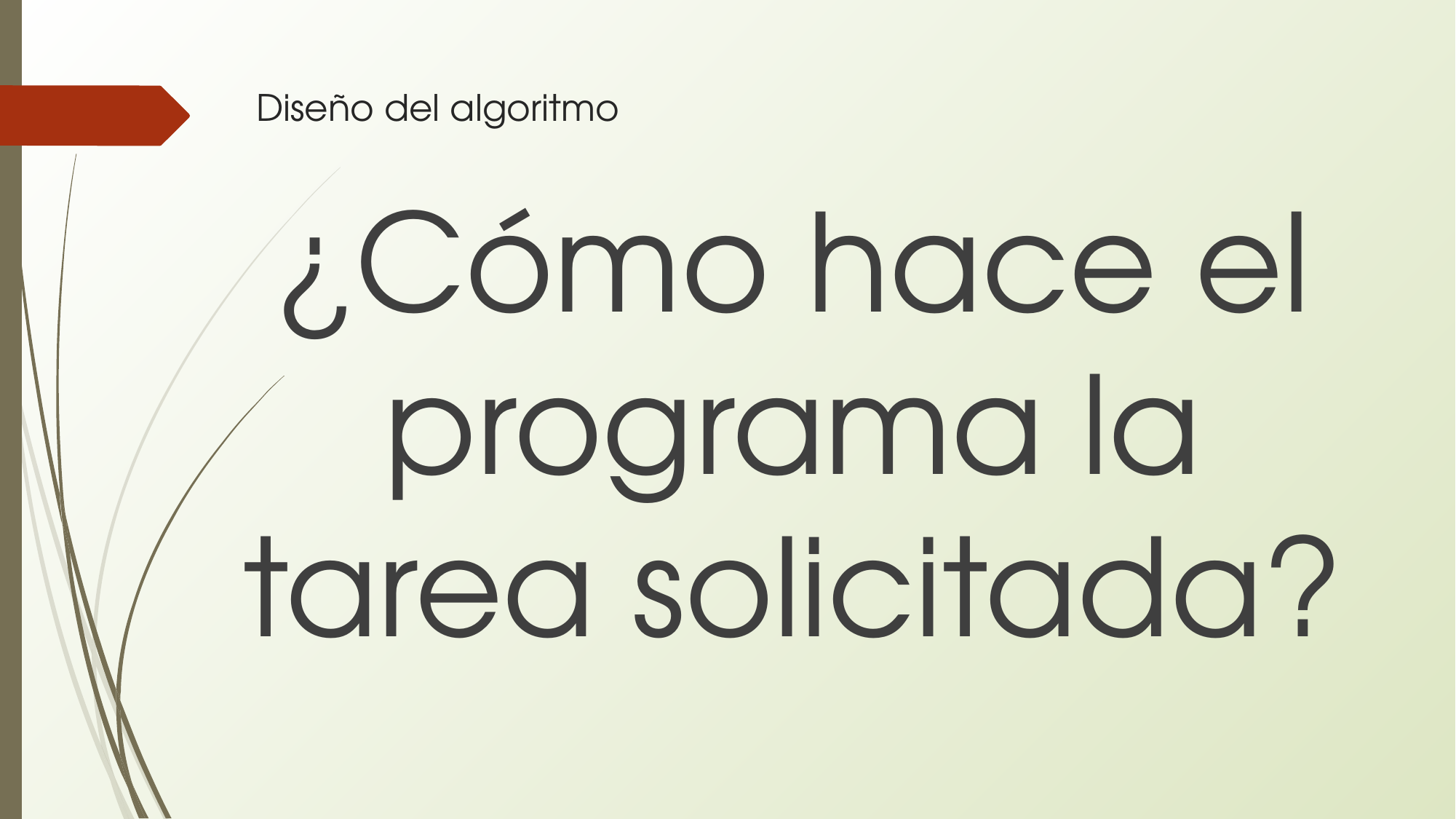

# Diseño del algoritmo
¿Cómo hace el programa la tarea solicitada?